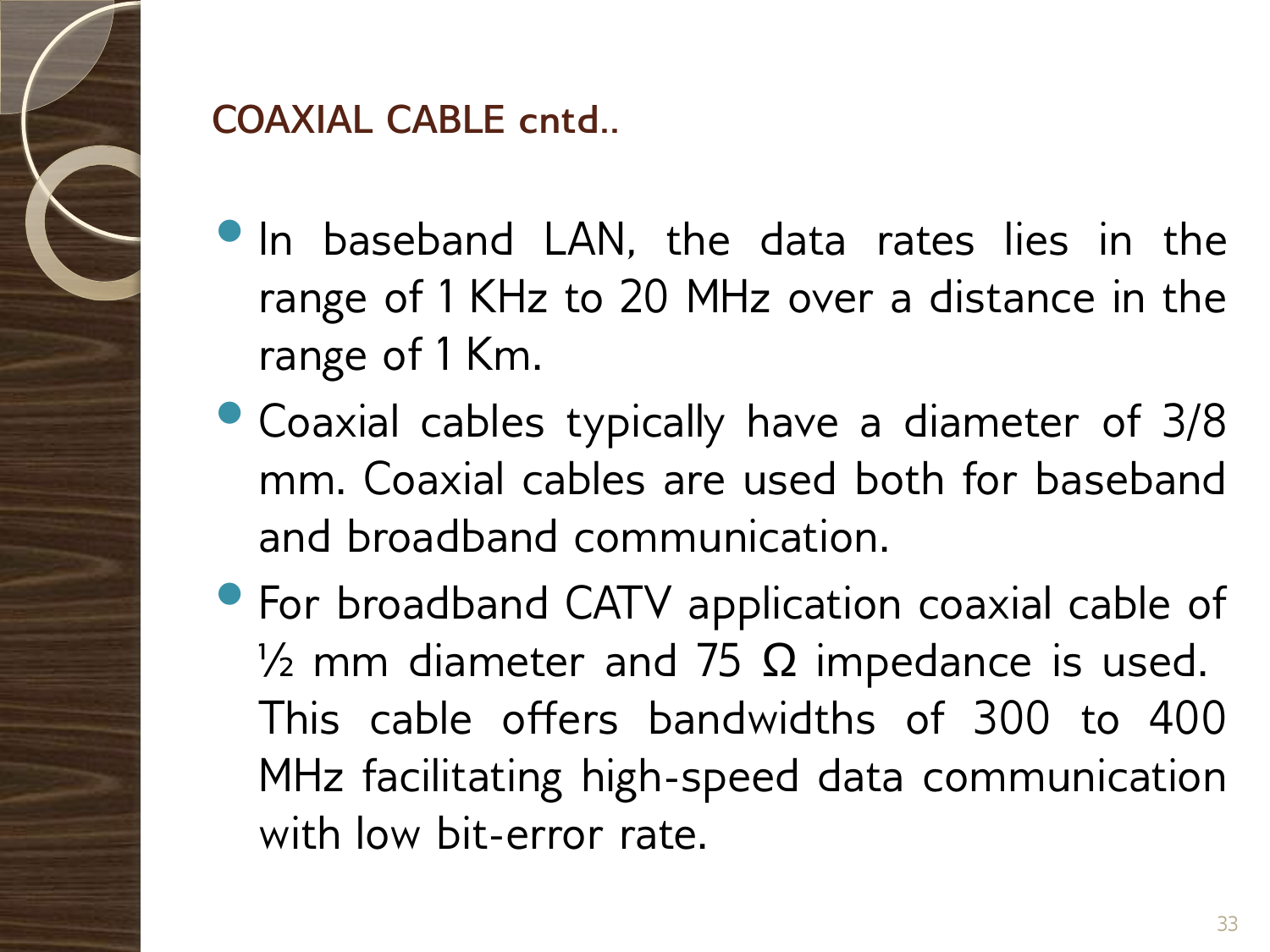

# COAXIAL CABLE cntd..
In baseband LAN, the data rates lies in the range of 1 KHz to 20 MHz over a distance in the range of 1 Km.
Coaxial cables typically have a diameter of 3/8 mm. Coaxial cables are used both for baseband and broadband communication.
For broadband CATV application coaxial cable of ½ mm diameter and 75 Ω impedance is used.  This cable offers bandwidths of 300 to 400 MHz facilitating high-speed data communication with low bit-error rate.

33